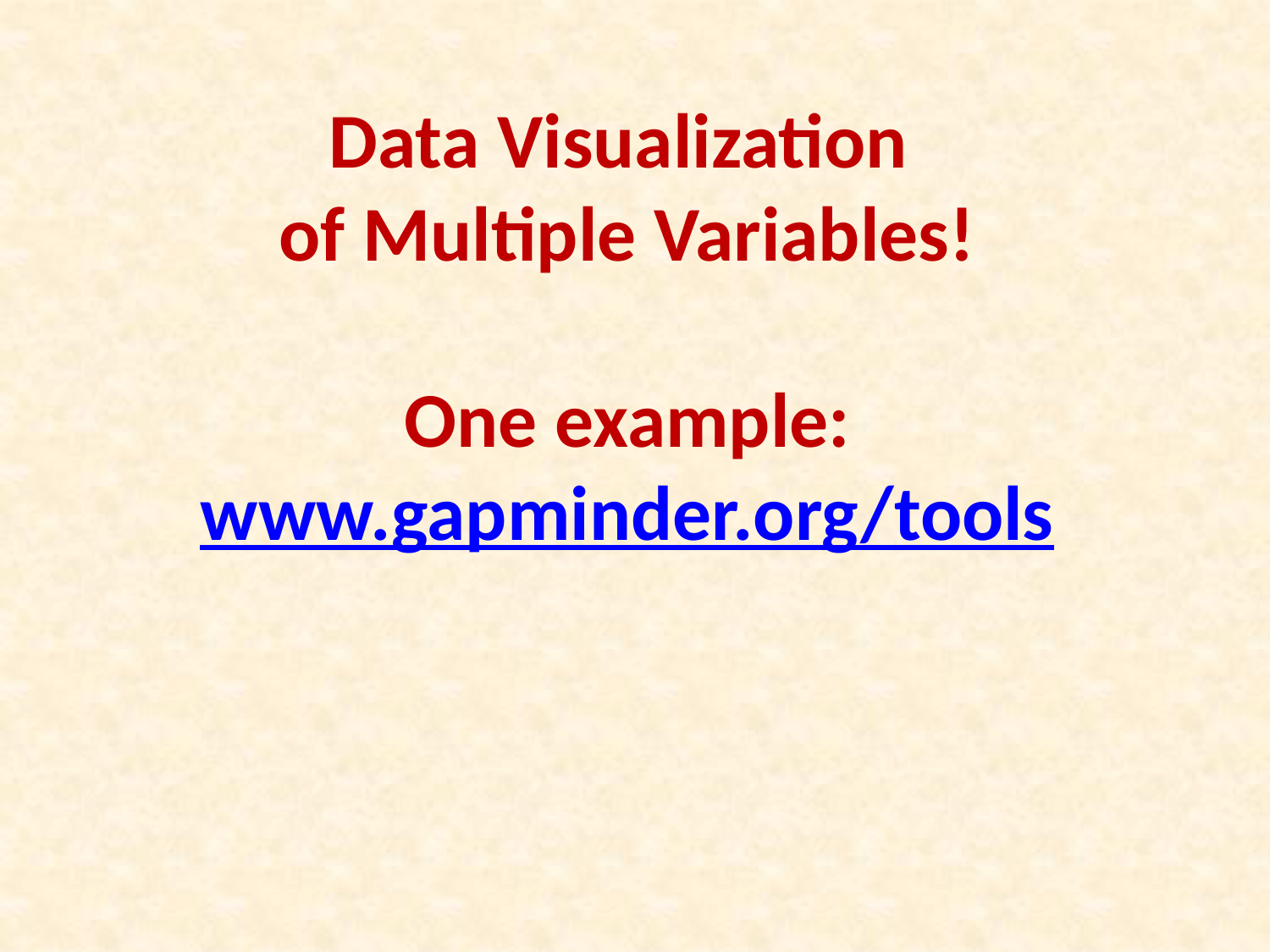

Data Visualization
of Multiple Variables!

One example:
www.gapminder.org/tools